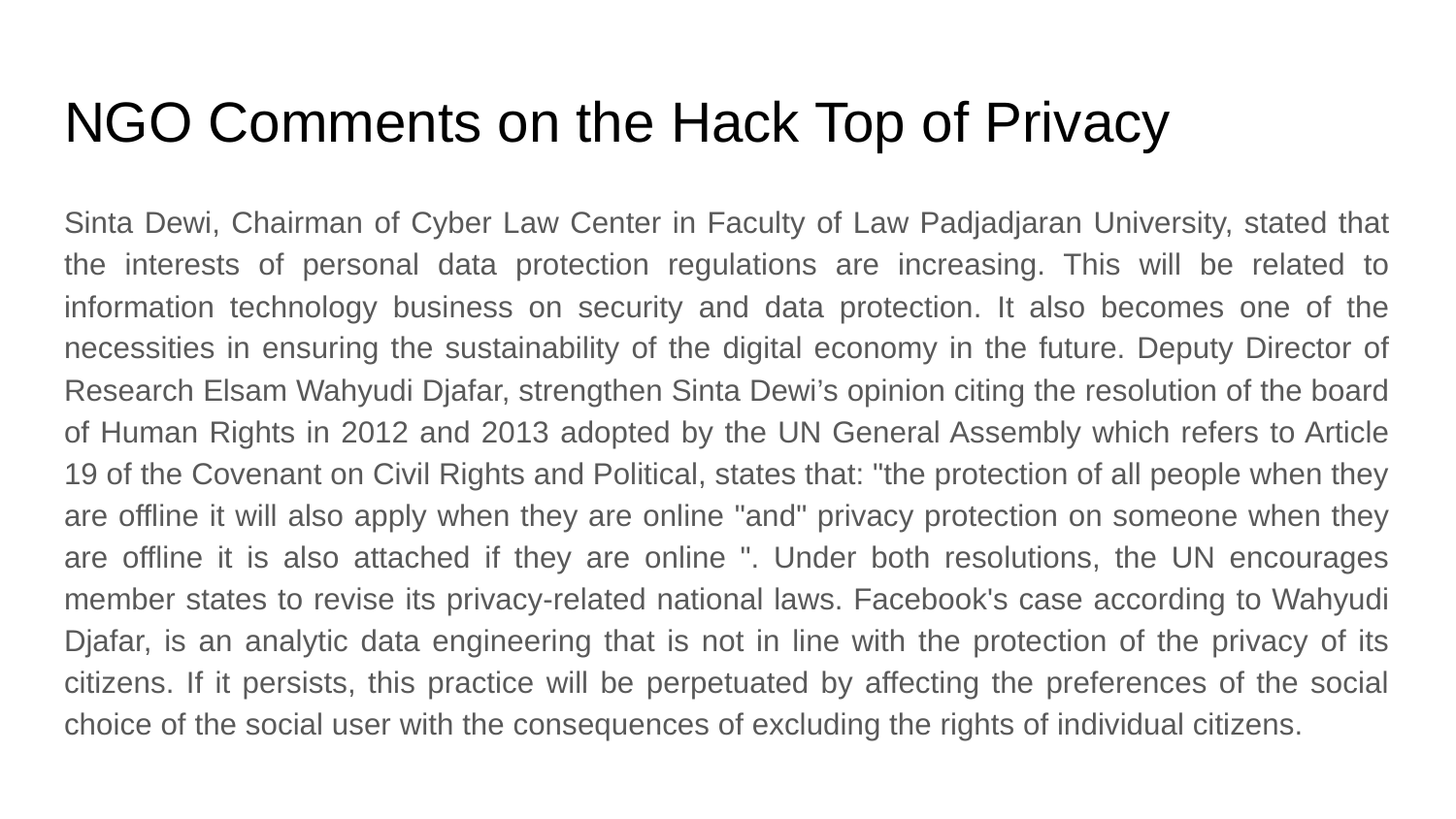

# NGO Comments on the Hack Top of Privacy
Sinta Dewi, Chairman of Cyber Law Center in Faculty of Law Padjadjaran University, stated that the interests of personal data protection regulations are increasing. This will be related to information technology business on security and data protection. It also becomes one of the necessities in ensuring the sustainability of the digital economy in the future. Deputy Director of Research Elsam Wahyudi Djafar, strengthen Sinta Dewi’s opinion citing the resolution of the board of Human Rights in 2012 and 2013 adopted by the UN General Assembly which refers to Article 19 of the Covenant on Civil Rights and Political, states that: "the protection of all people when they are offline it will also apply when they are online "and" privacy protection on someone when they are offline it is also attached if they are online ". Under both resolutions, the UN encourages member states to revise its privacy-related national laws. Facebook's case according to Wahyudi Djafar, is an analytic data engineering that is not in line with the protection of the privacy of its citizens. If it persists, this practice will be perpetuated by affecting the preferences of the social choice of the social user with the consequences of excluding the rights of individual citizens.